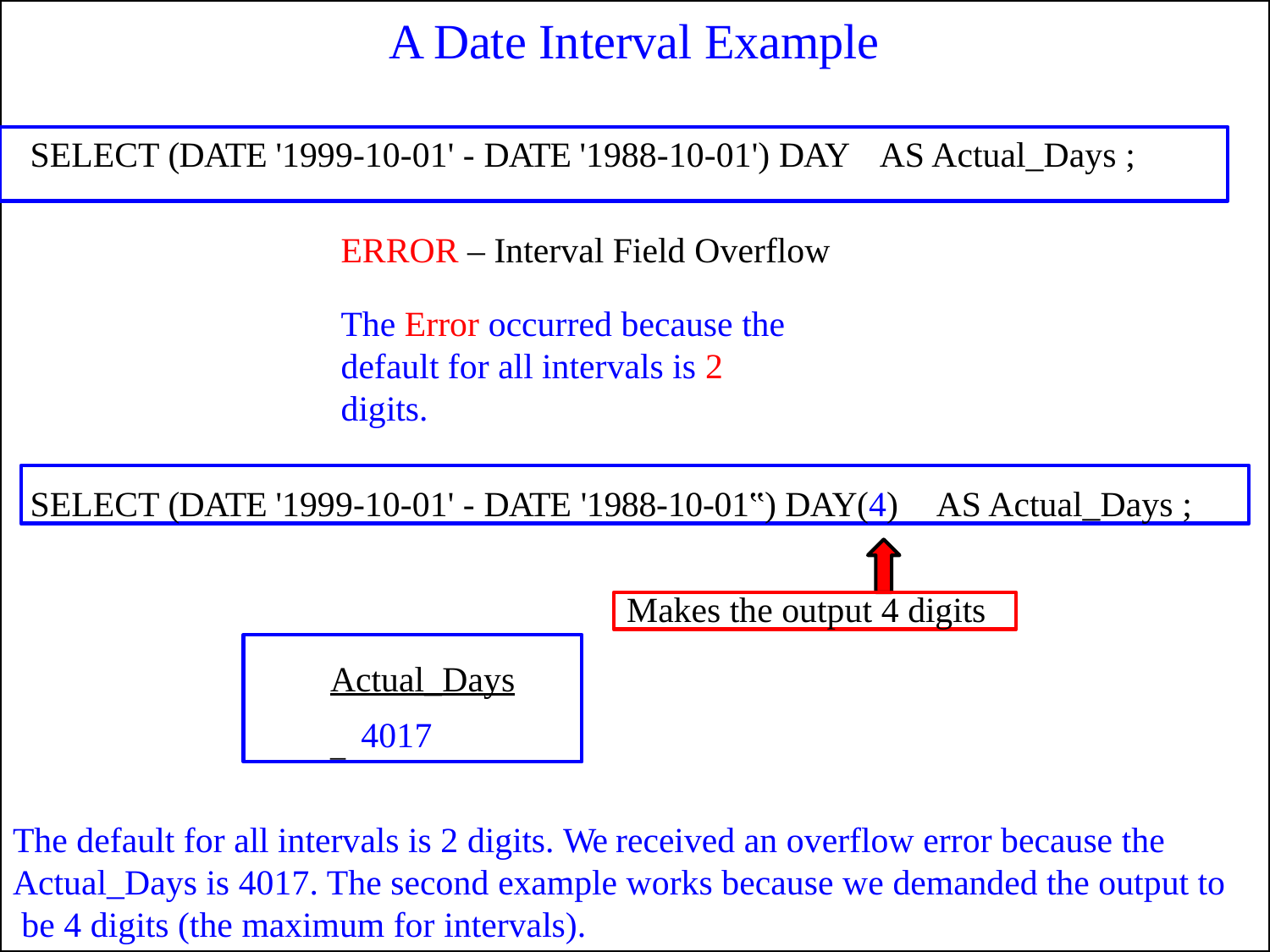

# A Date Interval Example

SELECT (DATE '1999-10-01' - DATE '1988-10-01') DAY
AS Actual_Days ;
ERROR – Interval Field Overflow
The Error occurred because the  default for all intervals is 2 digits.
SELECT (DATE '1999-10-01' - DATE '1988-10-01‟) DAY(4)	AS Actual_Days ;

Makes the output 4 digits
Actual_Days_  4017
The default for all intervals is 2 digits. We received an overflow error because the  Actual_Days is 4017. The second example works because we demanded the output to  be 4 digits (the maximum for intervals).